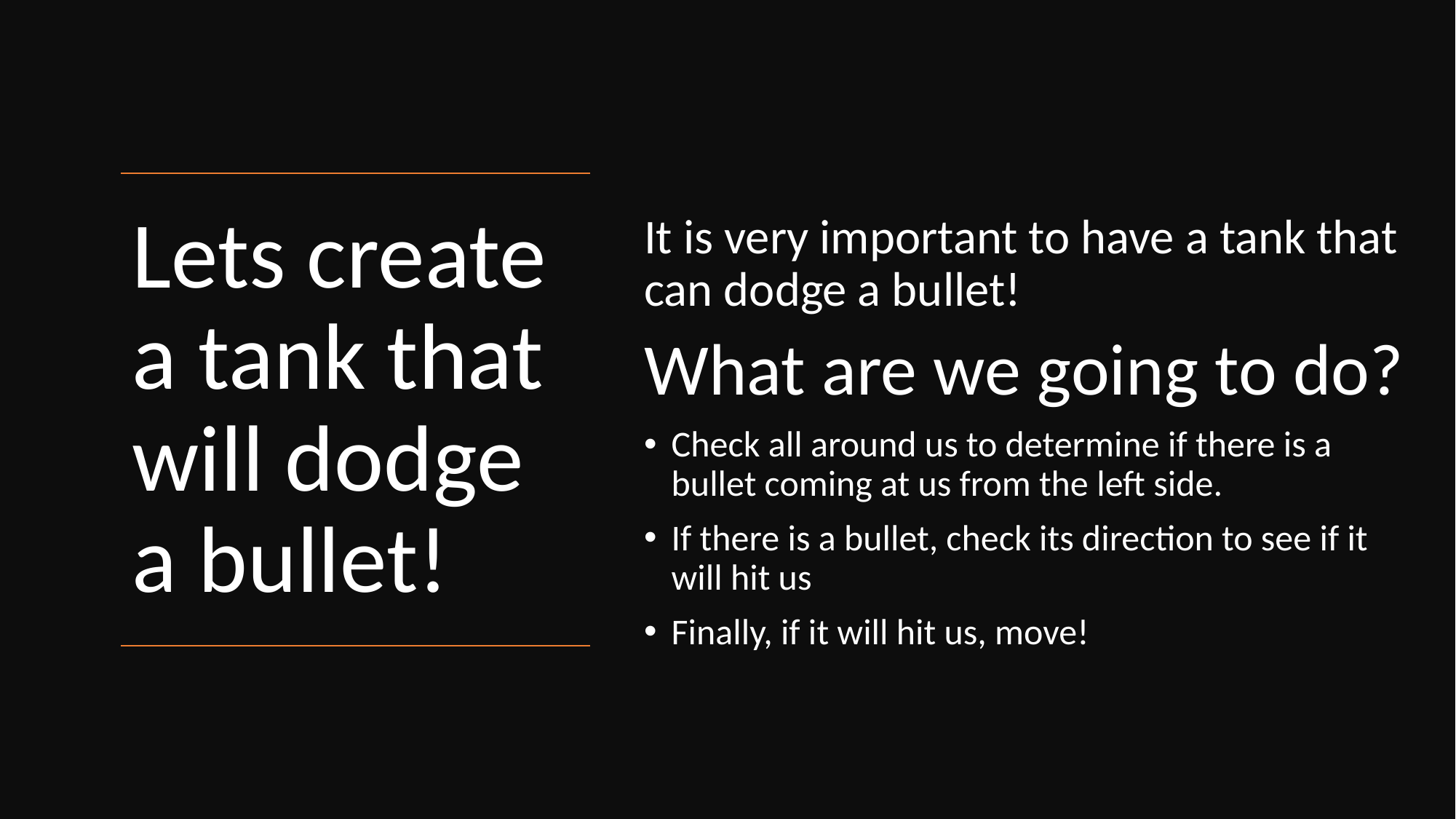

It is very important to have a tank that can dodge a bullet!
What are we going to do?
Check all around us to determine if there is a bullet coming at us from the left side.
If there is a bullet, check its direction to see if it will hit us
Finally, if it will hit us, move!
# Lets create a tank that will dodge a bullet!